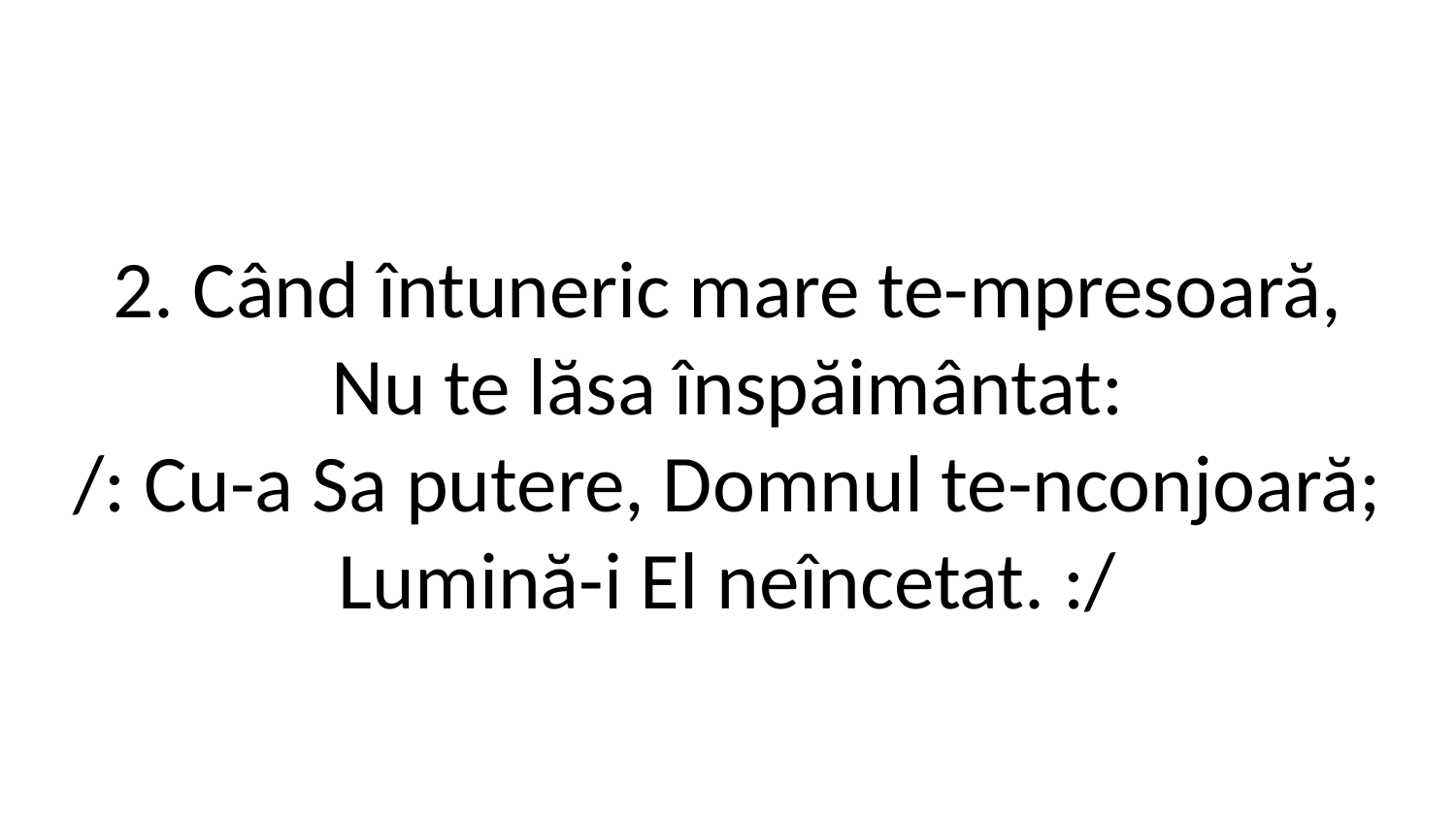

2. Când întuneric mare te-mpresoară,
Nu te lăsa înspăimântat:
/: Cu-a Sa putere, Domnul te-nconjoară;
Lumină-i El neîncetat. :/